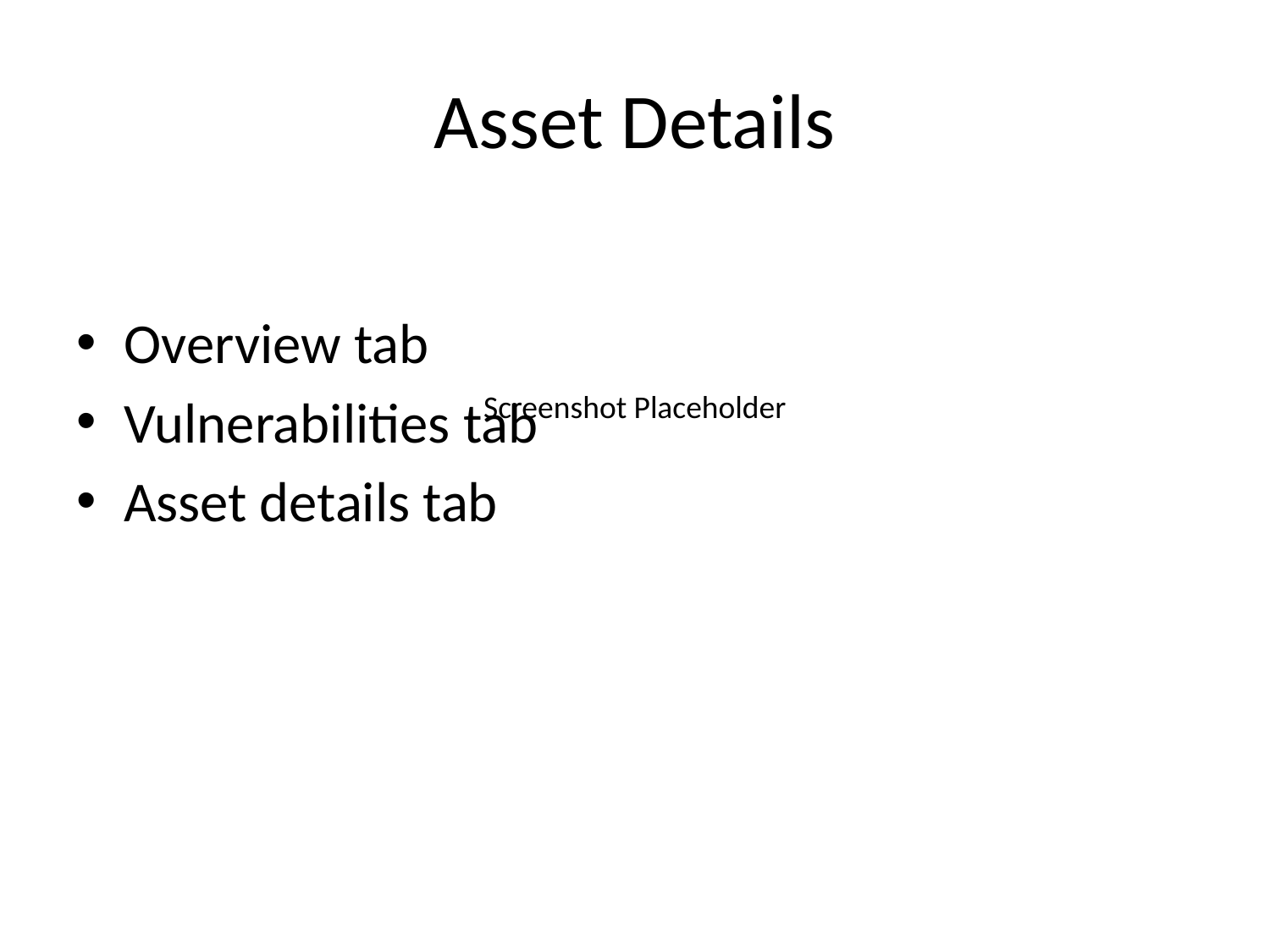

# Asset Details

Overview tab
Vulnerabilities tab
Asset details tab
Screenshot Placeholder